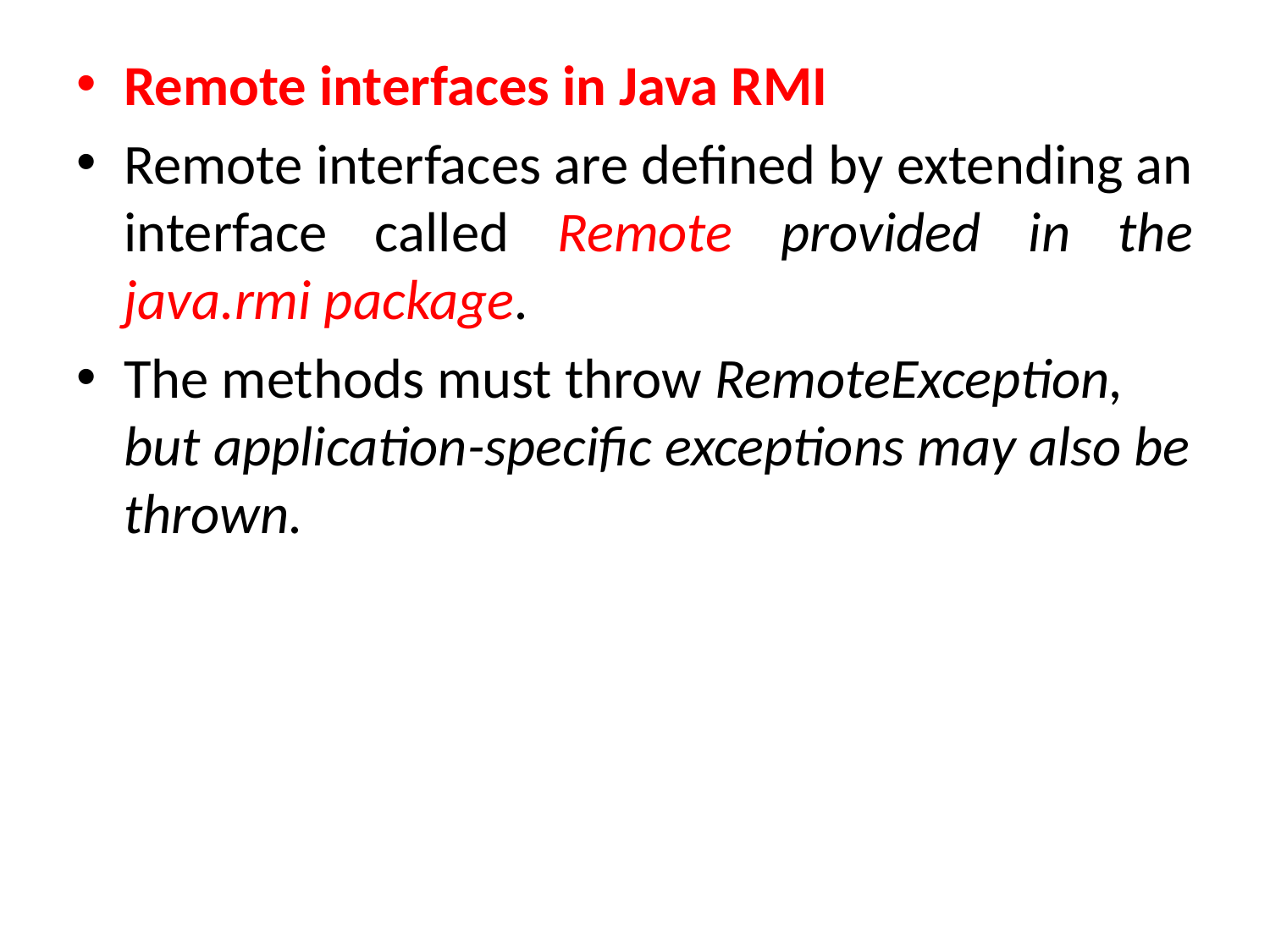

Remote interfaces in Java RMI
Remote interfaces are defined by extending an interface called Remote provided in the java.rmi package.
The methods must throw RemoteException, but application-specific exceptions may also be thrown.